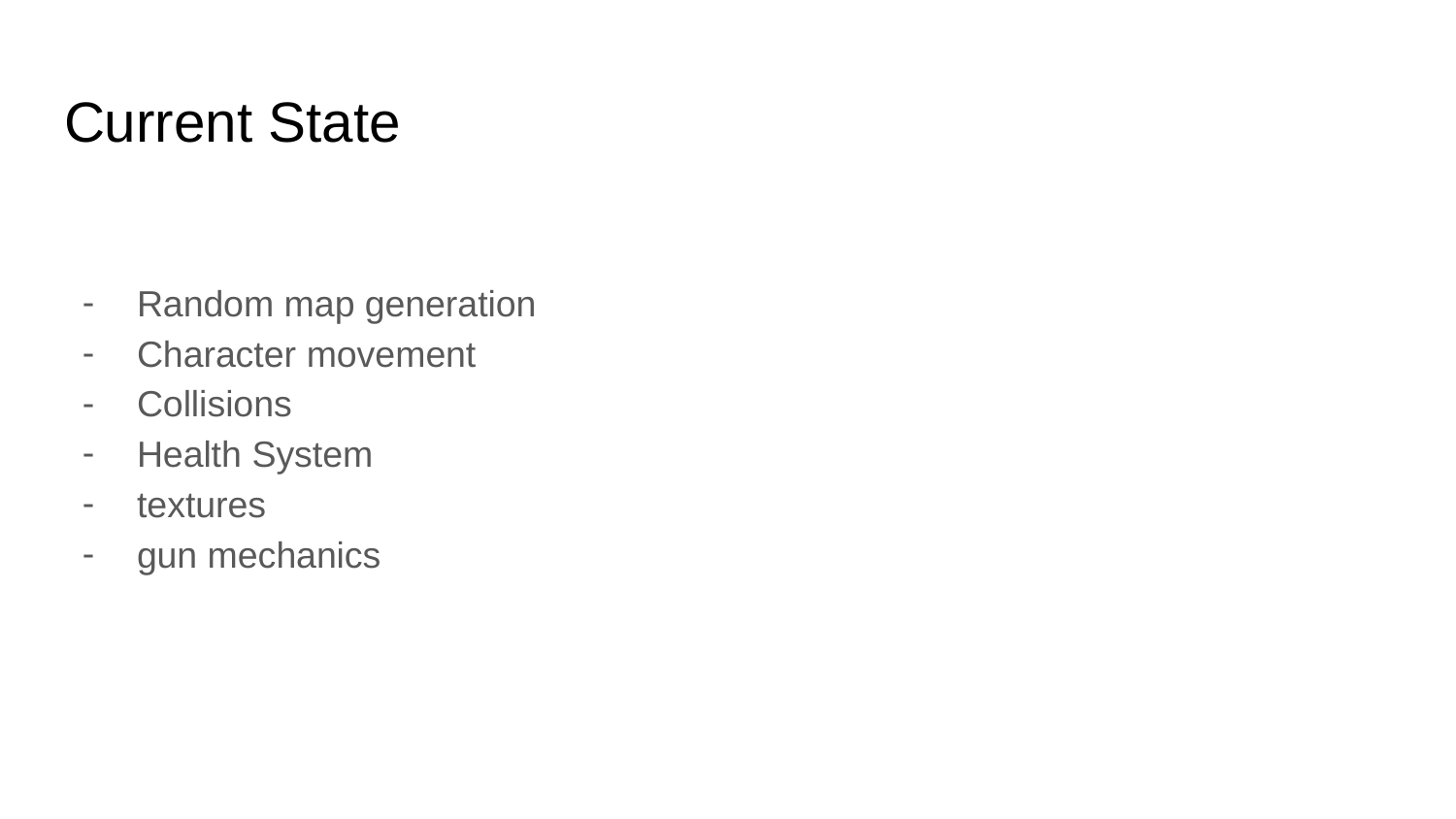

# Current State

Random map generation
Character movement
Collisions
Health System
textures
gun mechanics